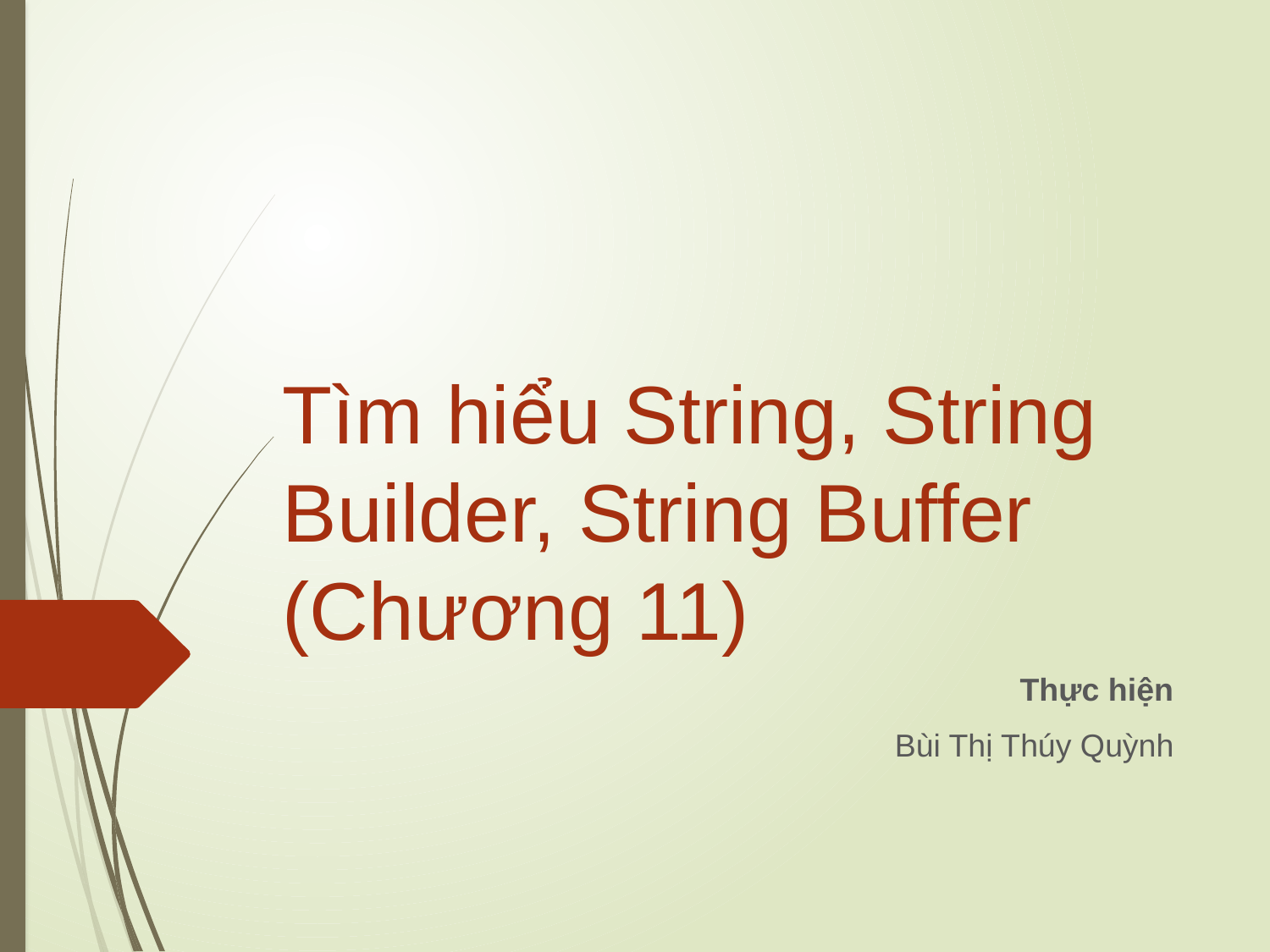

# Tìm hiểu String, String Builder, String Buffer (Chương 11)
Thực hiện
Bùi Thị Thúy Quỳnh